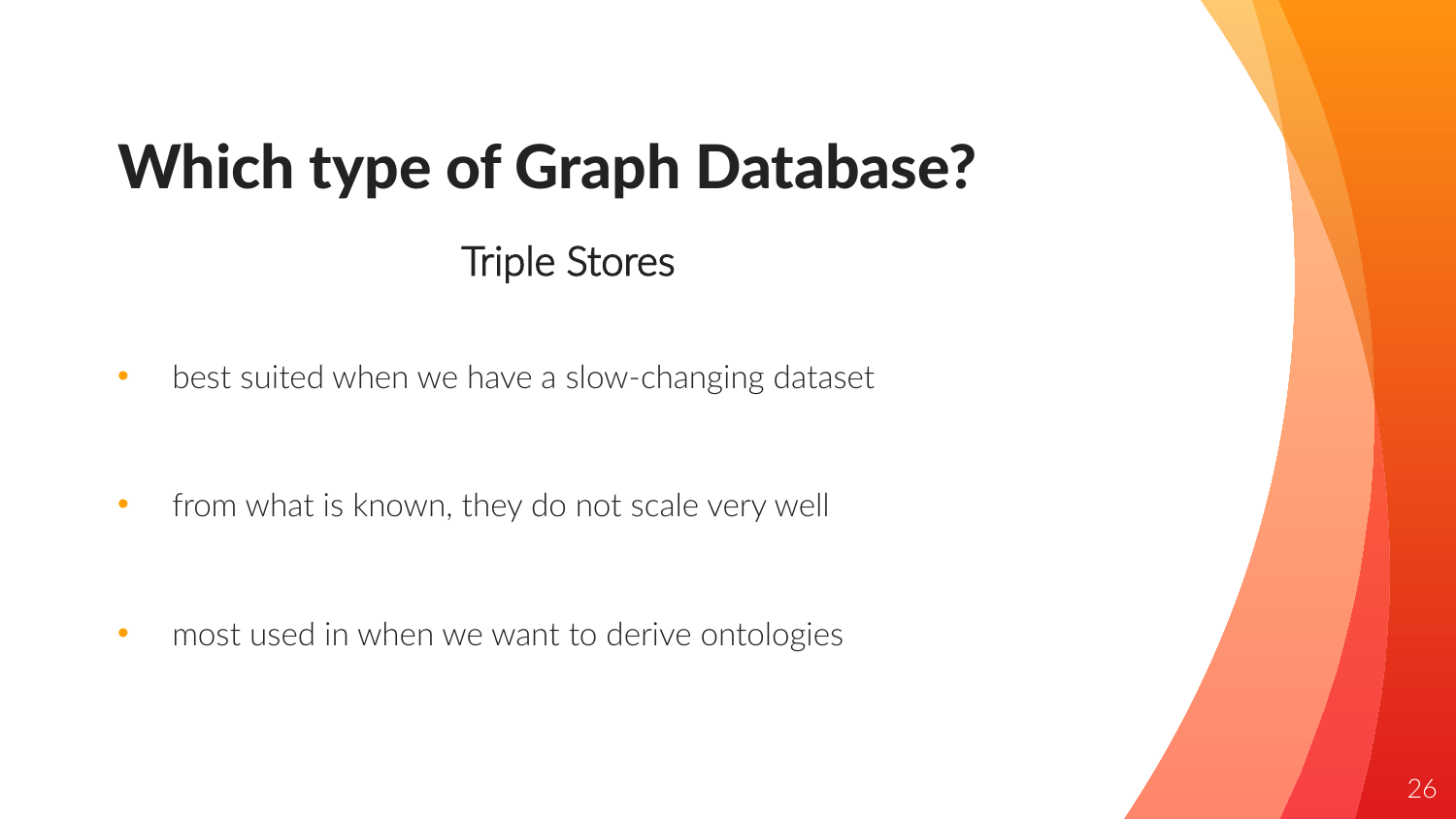

# Which type of Graph Database?
Triple Stores

best suited when we have a slow-changing dataset
from what is known, they do not scale very well
most used in when we want to derive ontologies
26